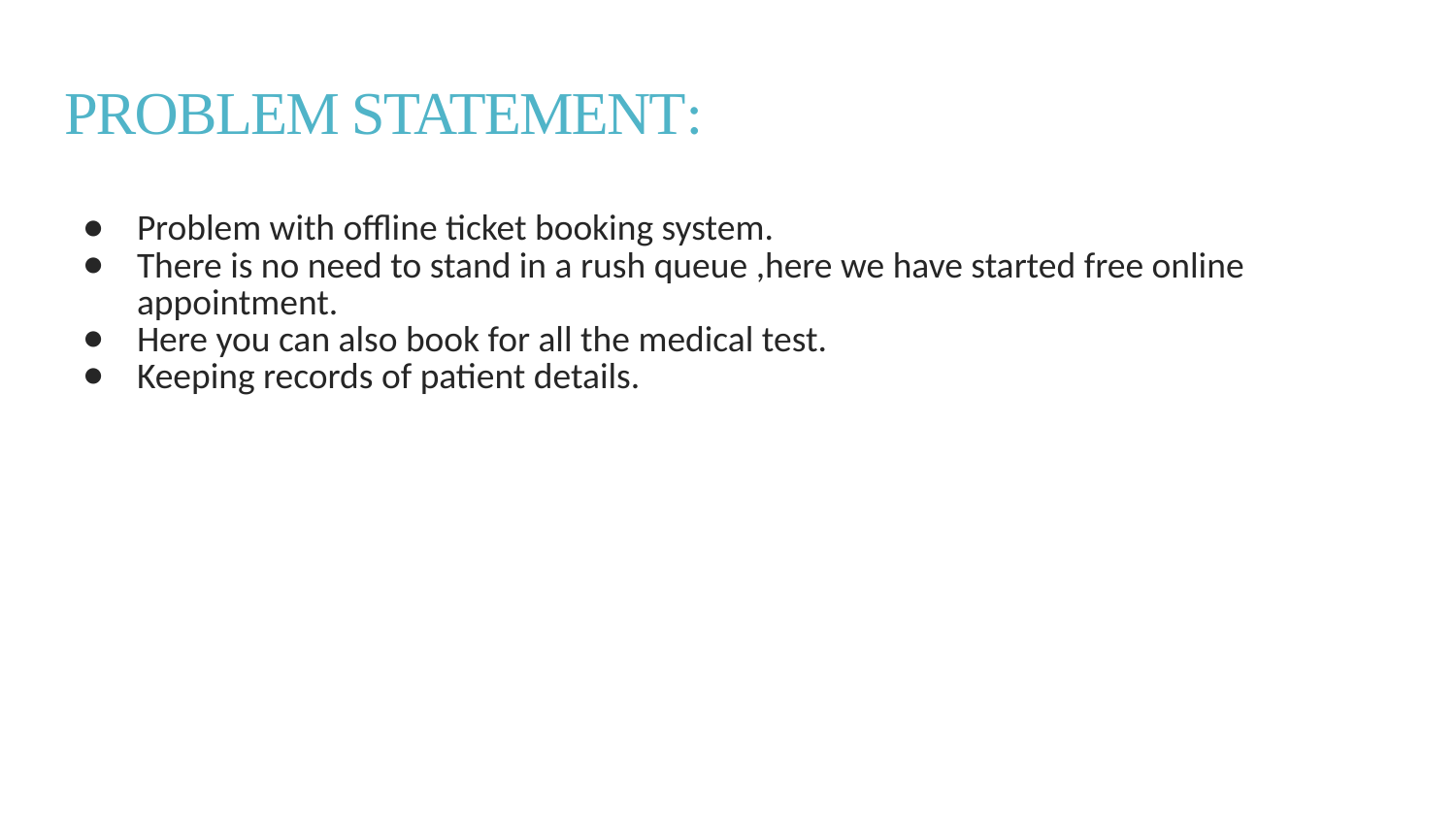

# PROBLEM STATEMENT:
Problem with offline ticket booking system.
There is no need to stand in a rush queue ,here we have started free online appointment.
Here you can also book for all the medical test.
Keeping records of patient details.